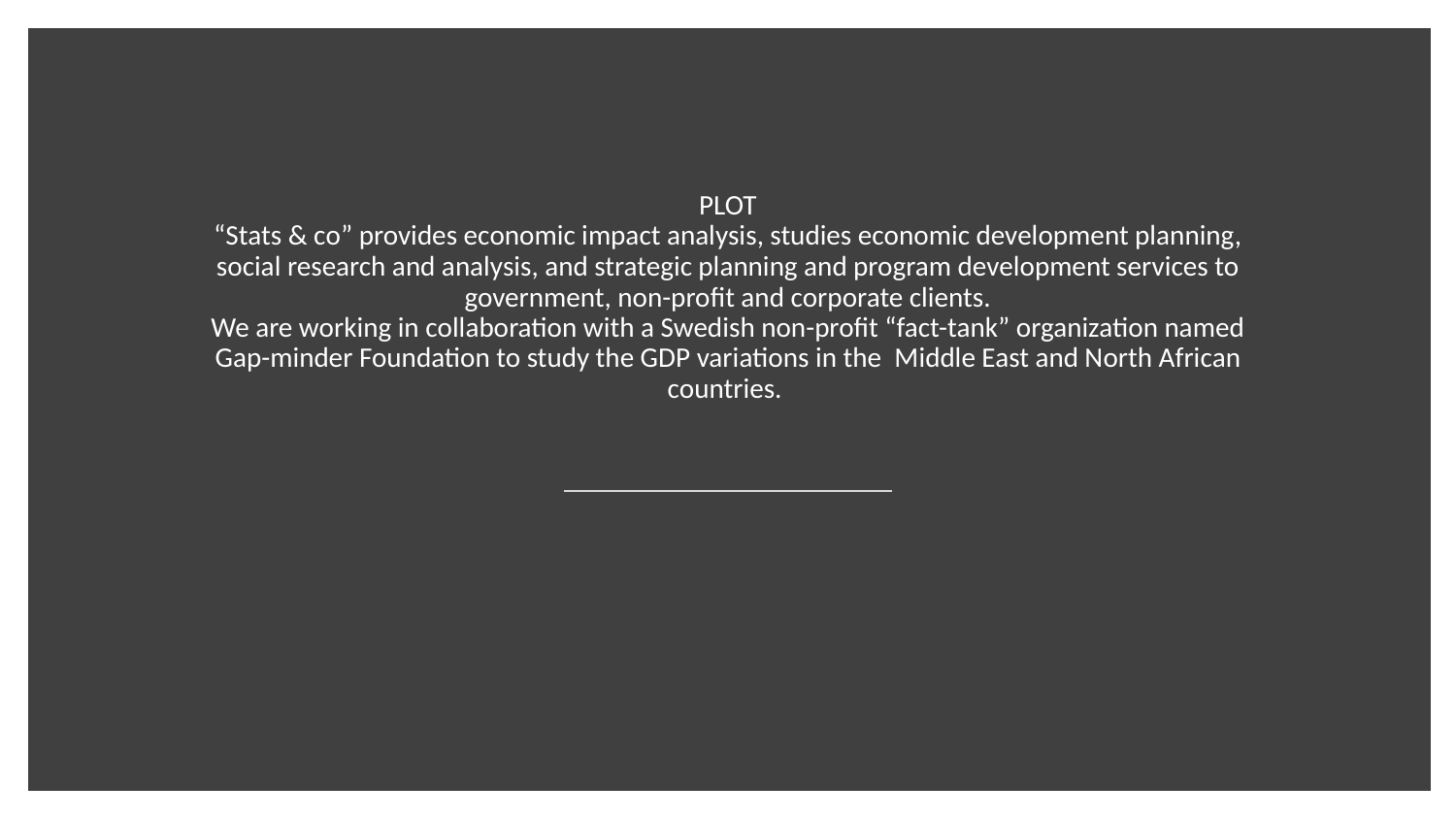

# PLOT “Stats & co” provides economic impact analysis, studies economic development planning, social research and analysis, and strategic planning and program development services to government, non-profit and corporate clients. We are working in collaboration with a Swedish non-profit “fact-tank” organization named Gap-minder Foundation to study the GDP variations in the  Middle East and North African countries.